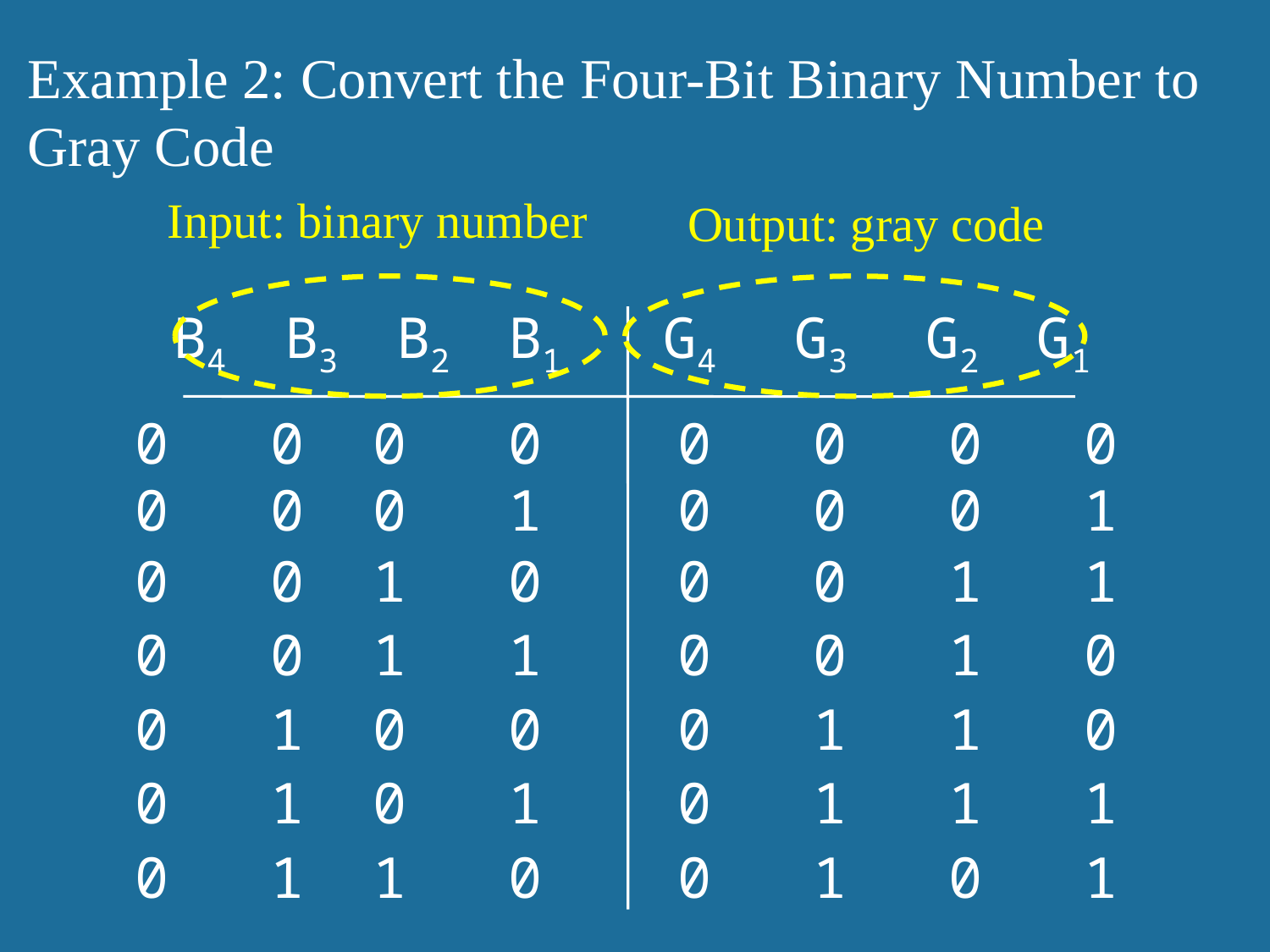

Example 2: Convert the Four-Bit Binary Number to Gray Code
Input: binary number
Output: gray code

B4   B3   B2   B1   G4    G3    G2   G1

0   0  0   0    0   0   0   0
0   0  0   1    0   0   0   1
0   0  1   0    0   0   1   1
0   0  1   1    0   0   1   0
0   1  0   0    0   1   1   0
0   1  0   1    0   1   1   1
0   1  1   0    0   1   0   1